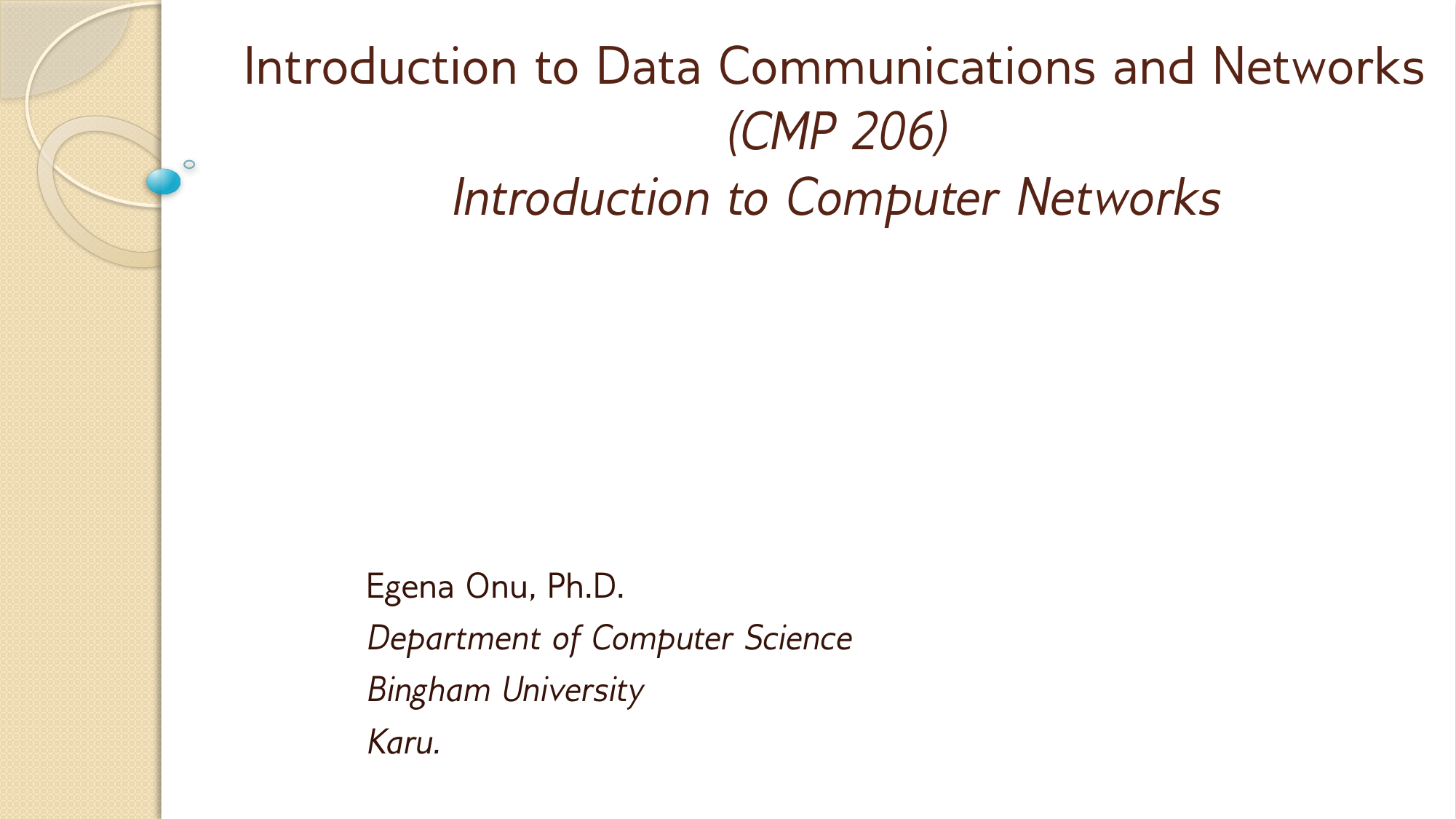

# Introduction to Data Communications and Networks (CMP 206) Introduction to Computer Networks
Egena Onu, Ph.D.
Department of Computer Science
Bingham University
Karu.